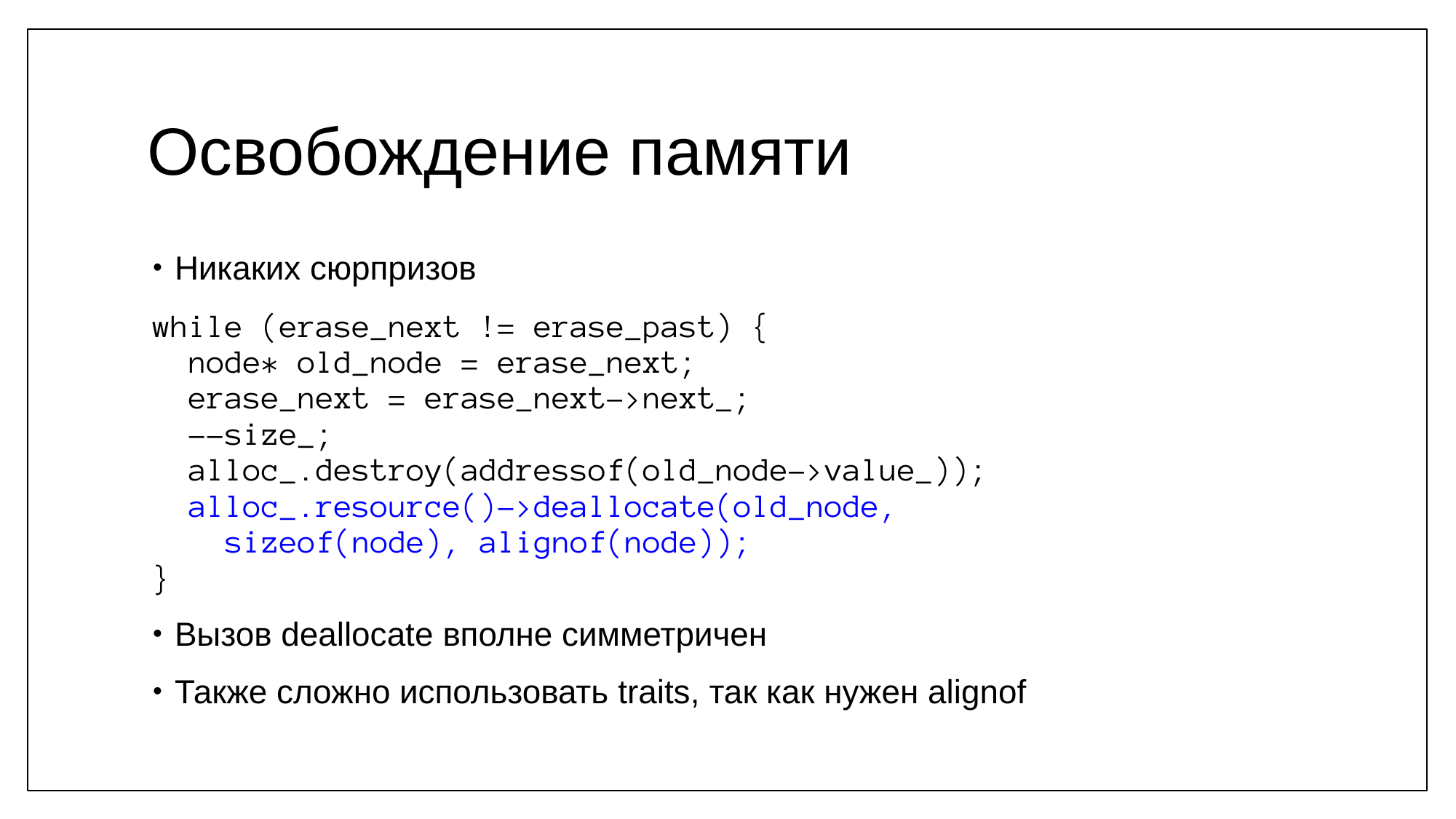

# Освобождение памяти
Никаких сюрпризов
while (erase_next != erase_past) {
  node* old_node = erase_next;
  erase_next = erase_next->next_;
  --size_;
  alloc_.destroy(addressof(old_node->value_));
  alloc_.resource()->deallocate(old_node,
    sizeof(node), alignof(node));
}
Вызов deallocate вполне симметричен
Также сложно использовать traits, так как нужен alignof